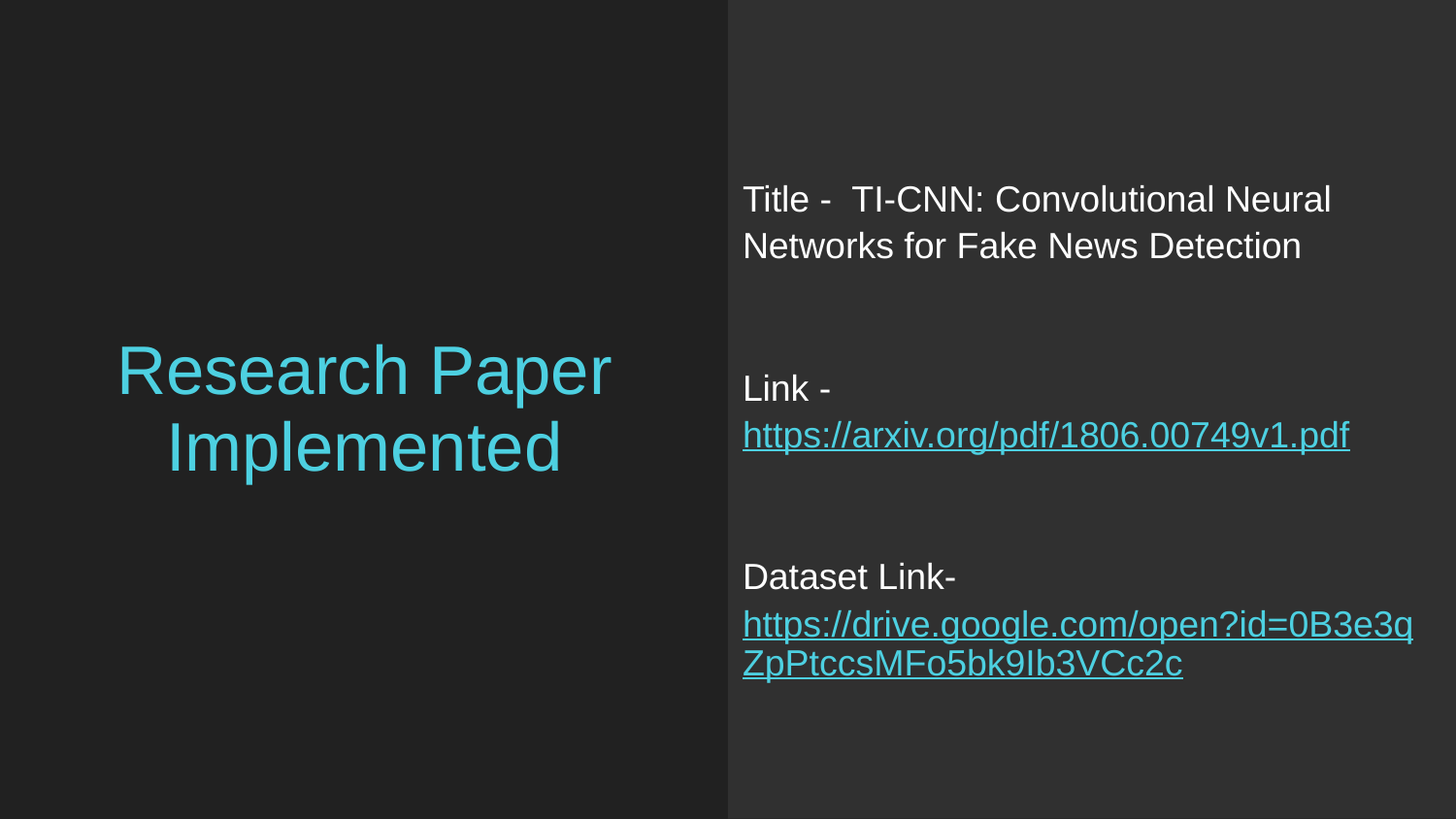

Title -  TI-CNN: Convolutional Neural Networks for Fake News Detection

Link - https://arxiv.org/pdf/1806.00749v1.pdf

Dataset Link- https://drive.google.com/open?id=0B3e3qZpPtccsMFo5bk9Ib3VCc2c
# Research Paper Implemented